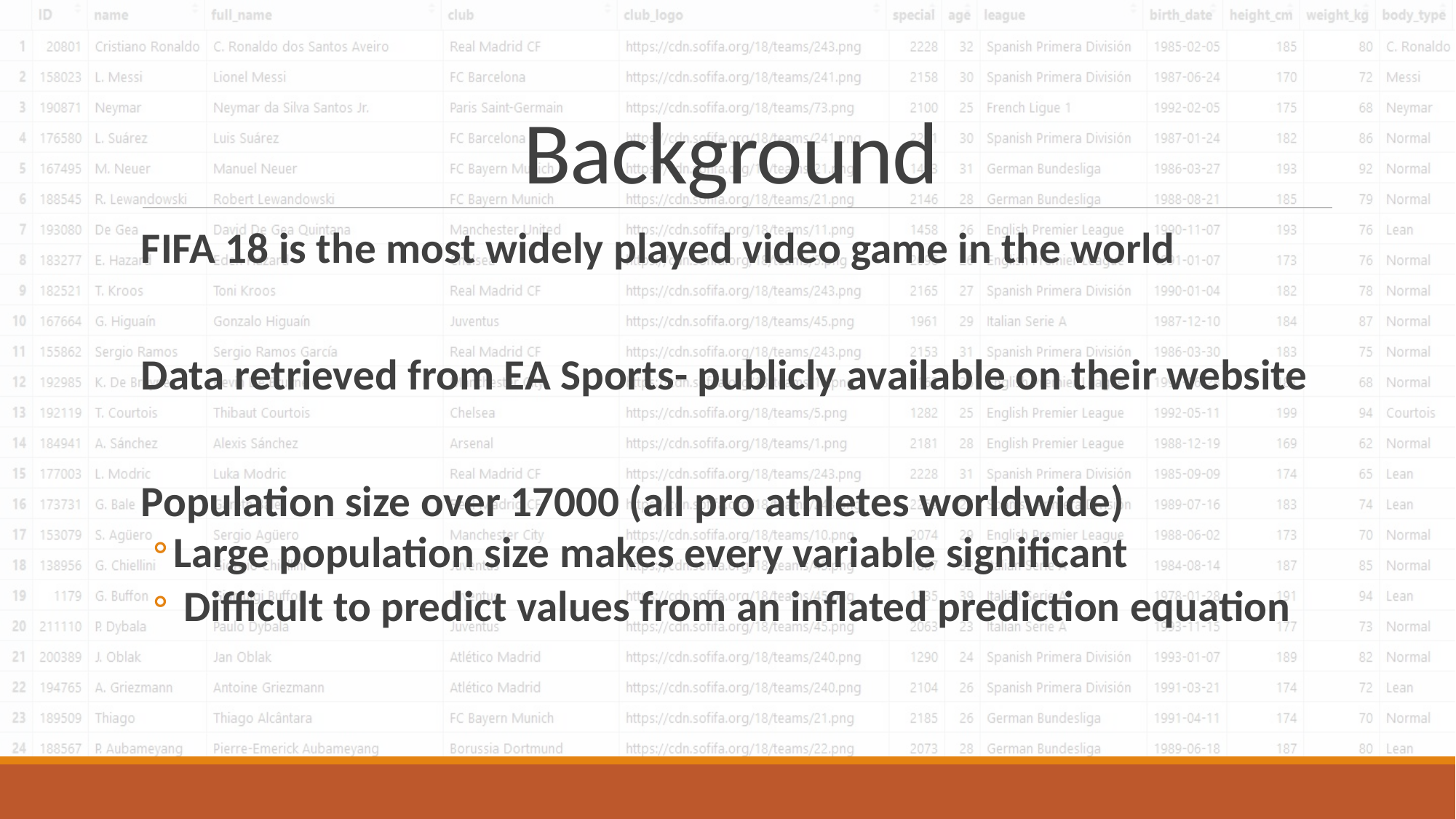

# Background
FIFA 18 is the most widely played video game in the world

Data retrieved from EA Sports- publicly available on their website

Population size over 17000 (all pro athletes worldwide)
Large population size makes every variable significant
 Difficult to predict values from an inflated prediction equation